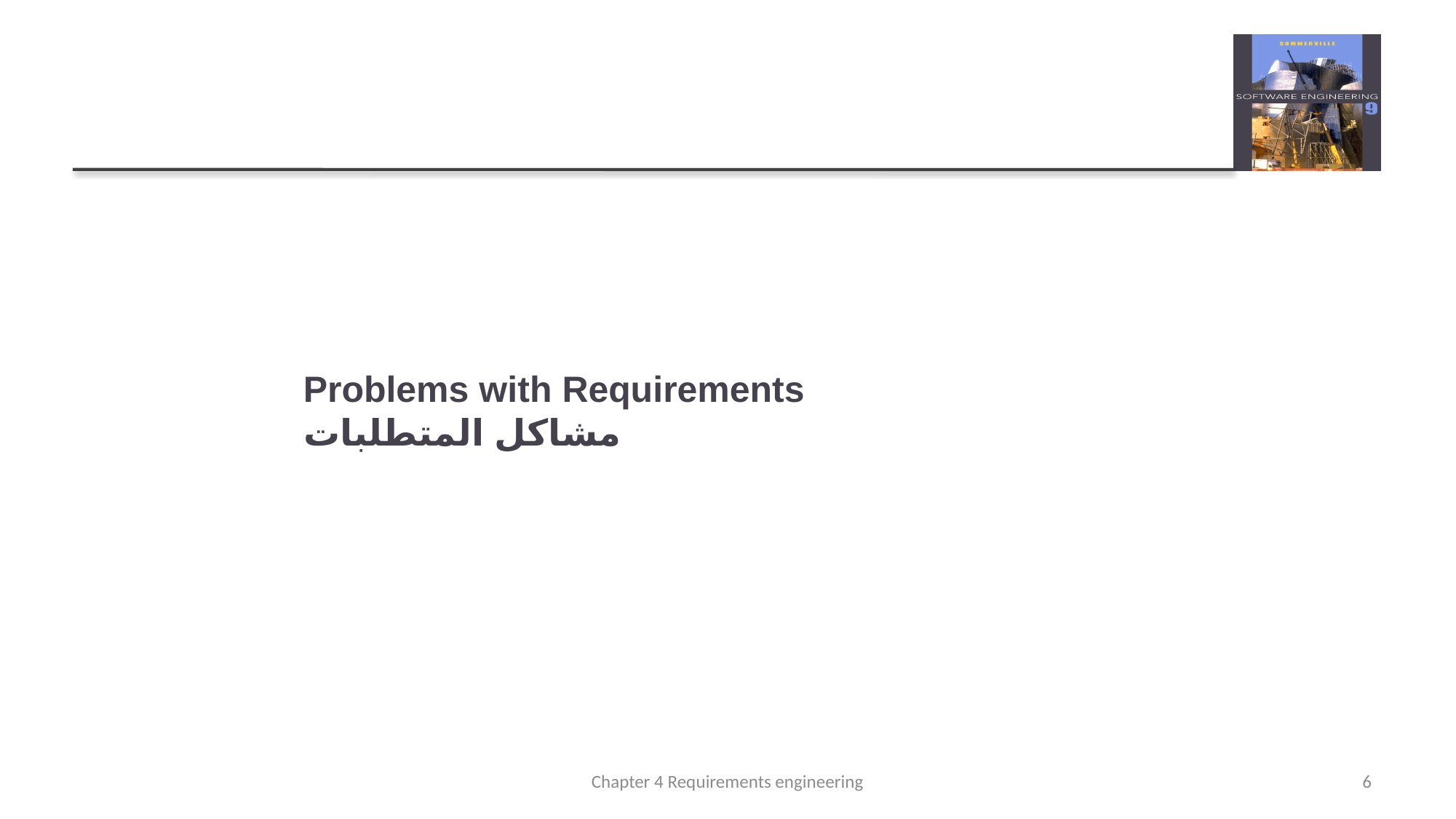

# Problems with Requirements مشاكل المتطلبات
Chapter 4 Requirements engineering
6